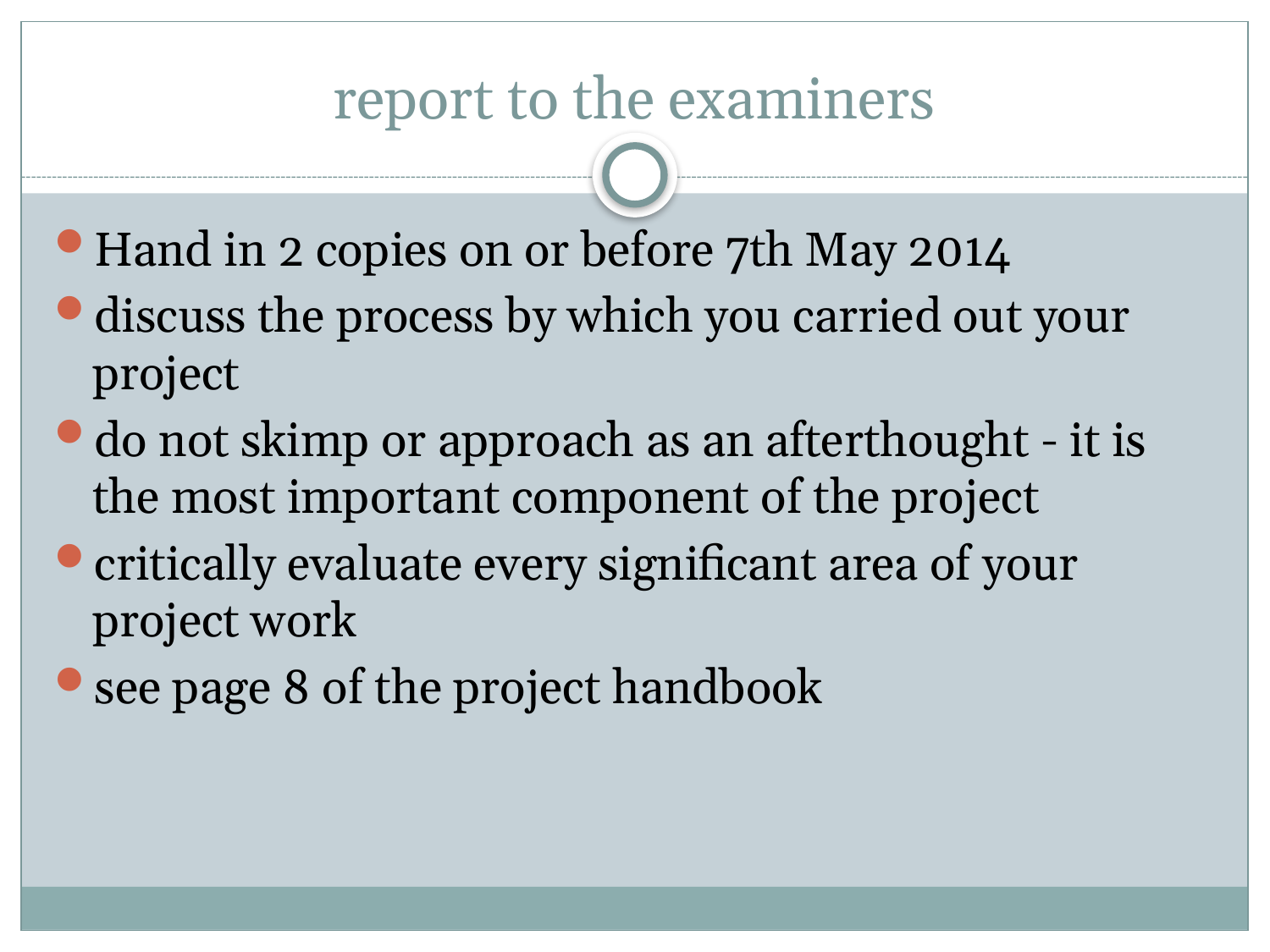

# report to the examiners
Hand in 2 copies on or before 7th May 2014
discuss the process by which you carried out your project
do not skimp or approach as an afterthought - it is the most important component of the project
critically evaluate every significant area of your project work
see page 8 of the project handbook